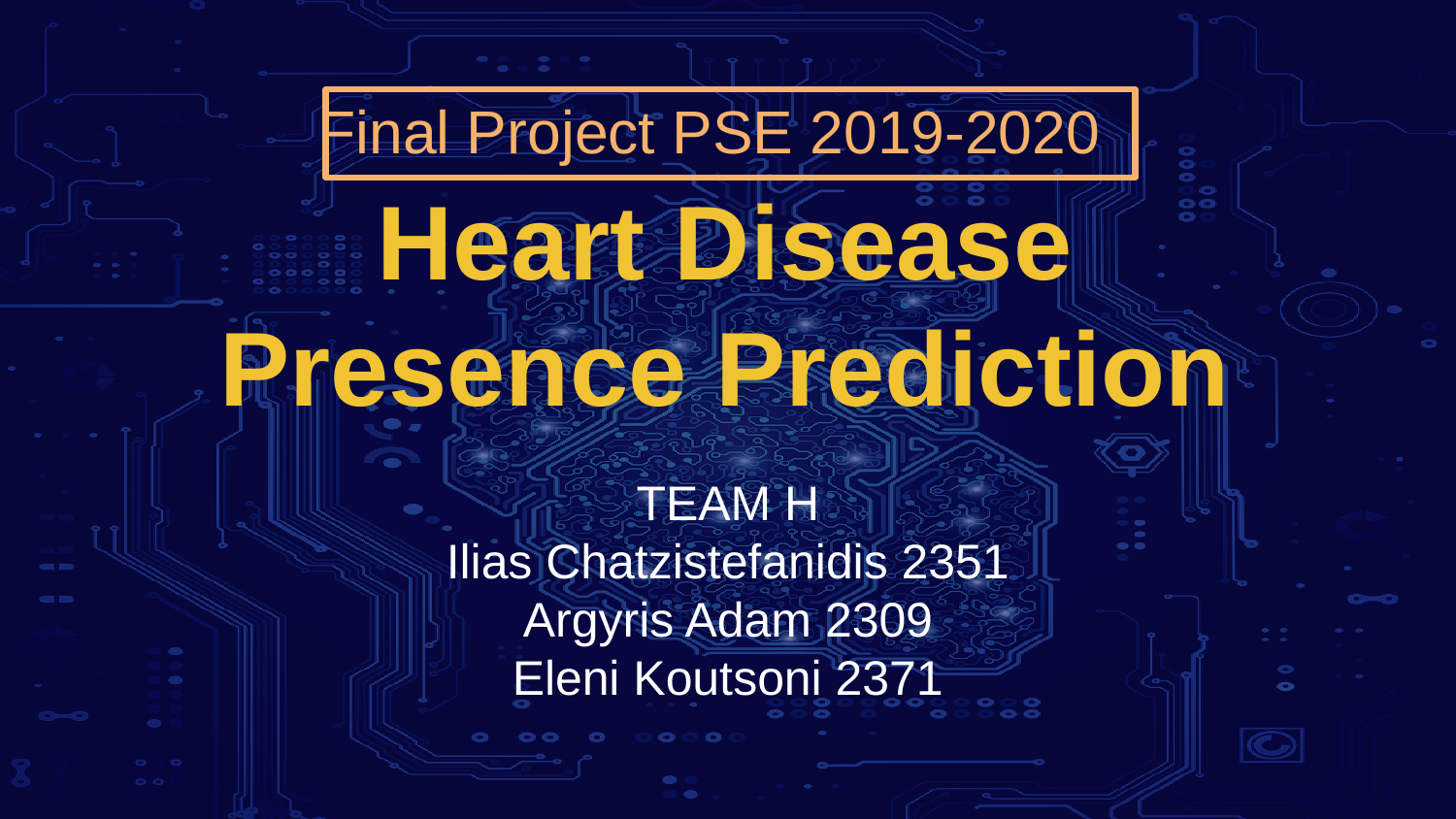

# Final Project PSE 2019-2020
Heart Disease Presence Prediction
TEAM H
Ilias Chatzistefanidis 2351
Argyris Adam 2309
Eleni Koutsoni 2371